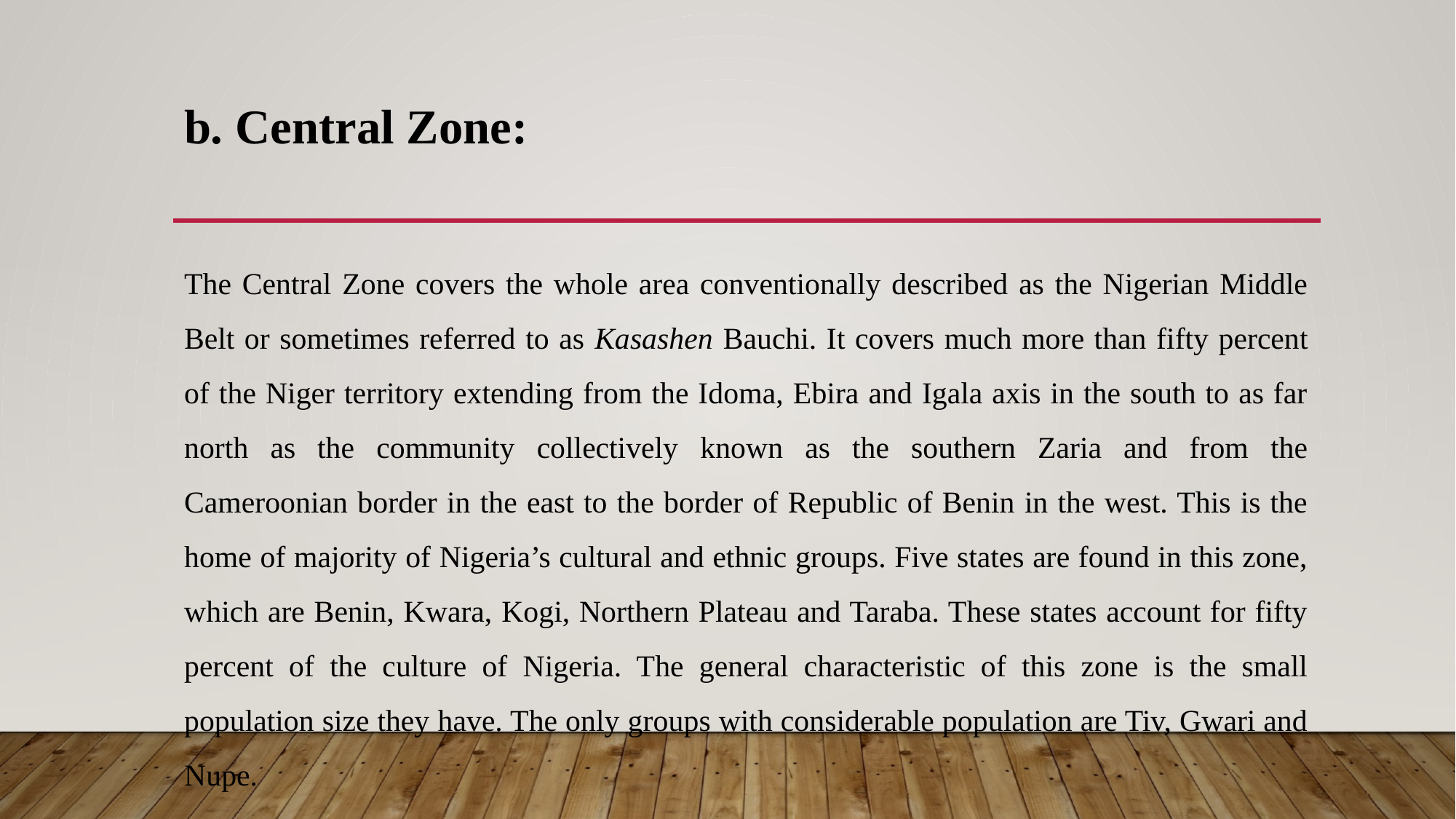

# b. Central Zone:
The Central Zone covers the whole area conventionally described as the Nigerian Middle Belt or sometimes referred to as Kasashen Bauchi. It covers much more than fifty percent of the Niger territory extending from the Idoma, Ebira and Igala axis in the south to as far north as the community collectively known as the southern Zaria and from the Cameroonian border in the east to the border of Republic of Benin in the west. This is the home of majority of Nigeria’s cultural and ethnic groups. Five states are found in this zone, which are Benin, Kwara, Kogi, Northern Plateau and Taraba. These states account for fifty percent of the culture of Nigeria. The general characteristic of this zone is the small population size they have. The only groups with considerable population are Tiv, Gwari and Nupe.